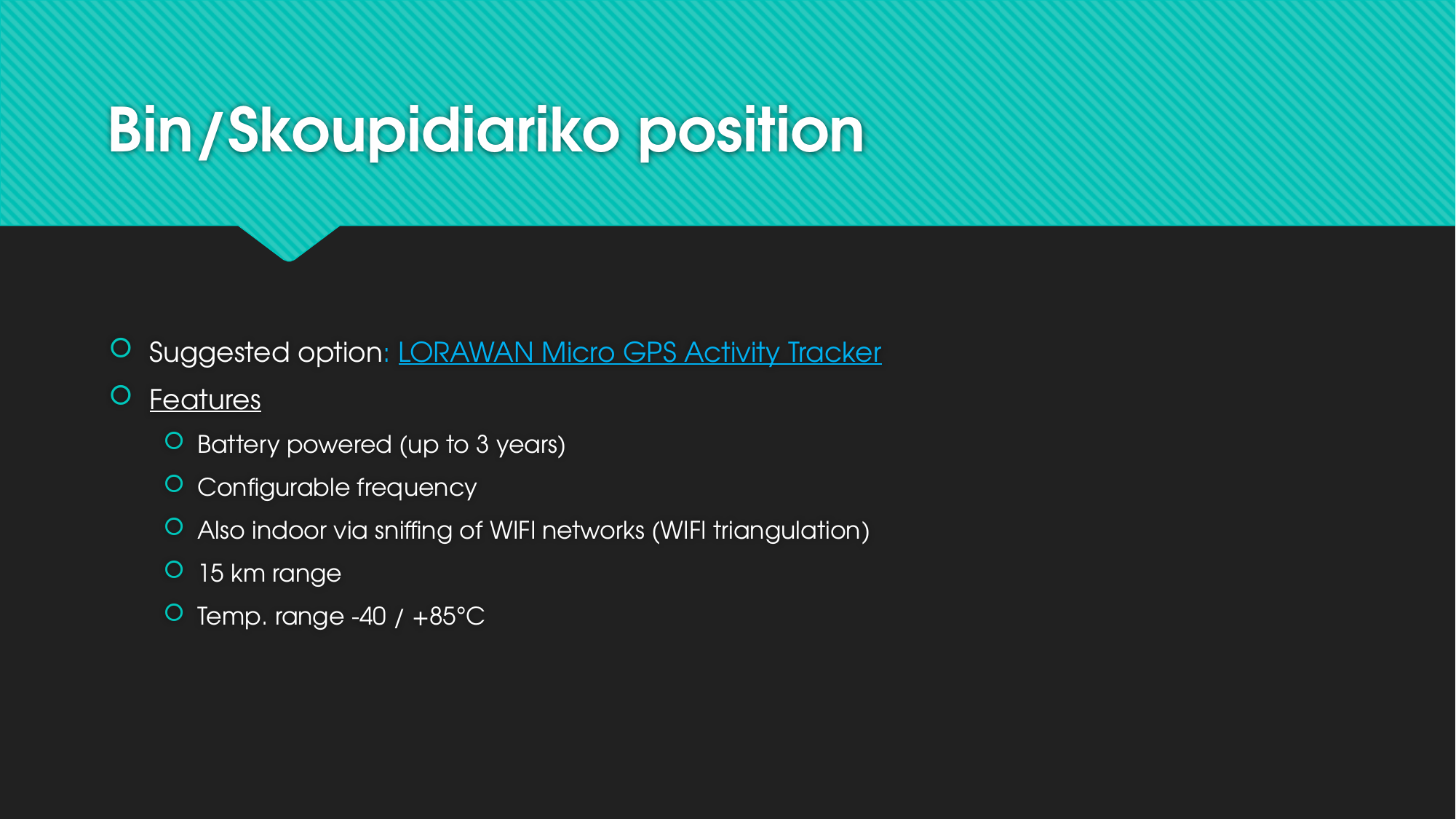

# Bin/Skoupidiariko position
Suggested option: LORAWAN Micro GPS Activity Tracker
Features
Battery powered (up to 3 years)
Configurable frequency
Also indoor via sniffing of WIFI networks (WIFI triangulation)
15 km range
Temp. range -40 / +85°C